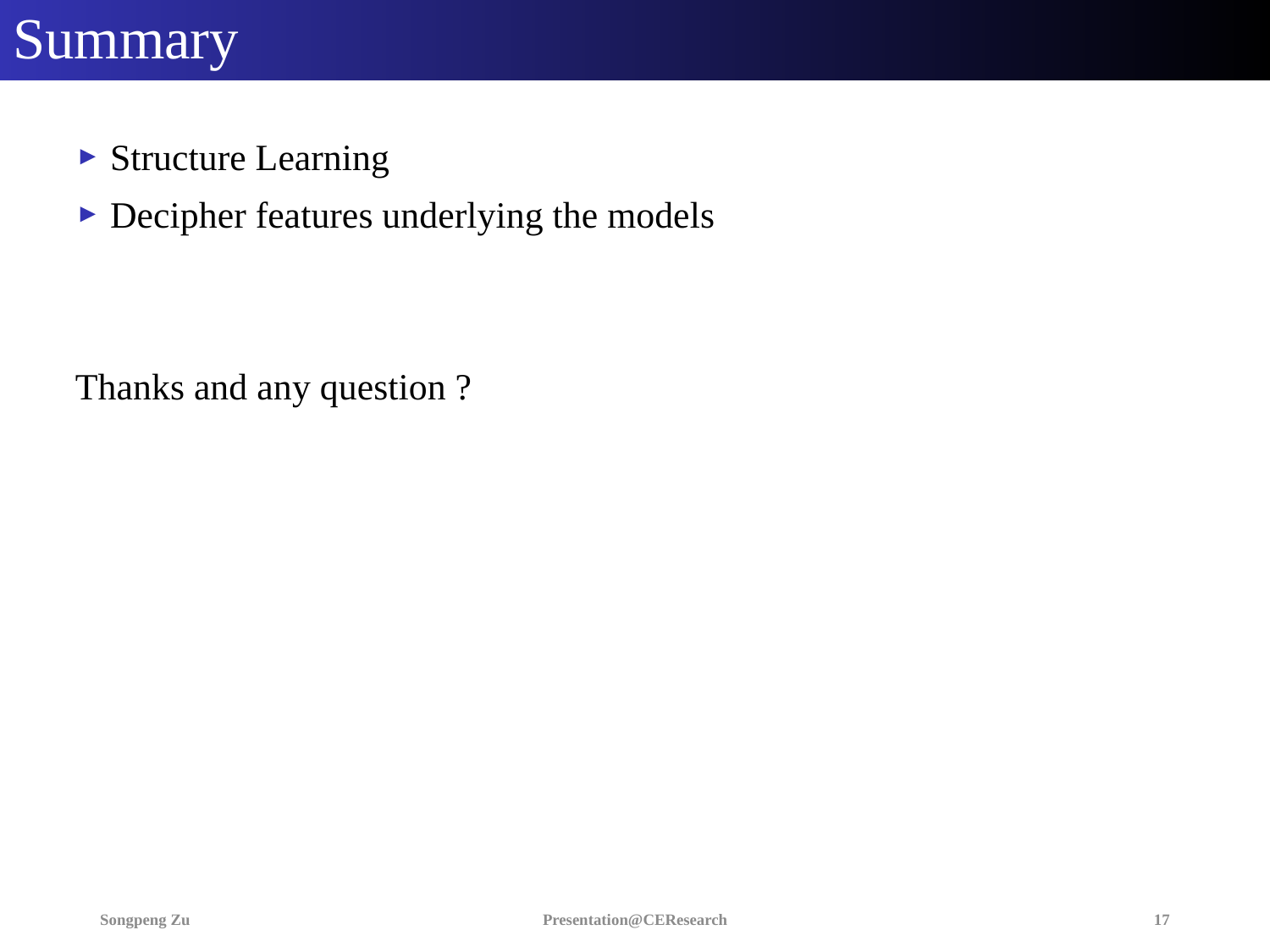

# Summary
 Structure Learning
 Decipher features underlying the models

Thanks and any question ?
17
Presentation@CEResearch
Songpeng Zu